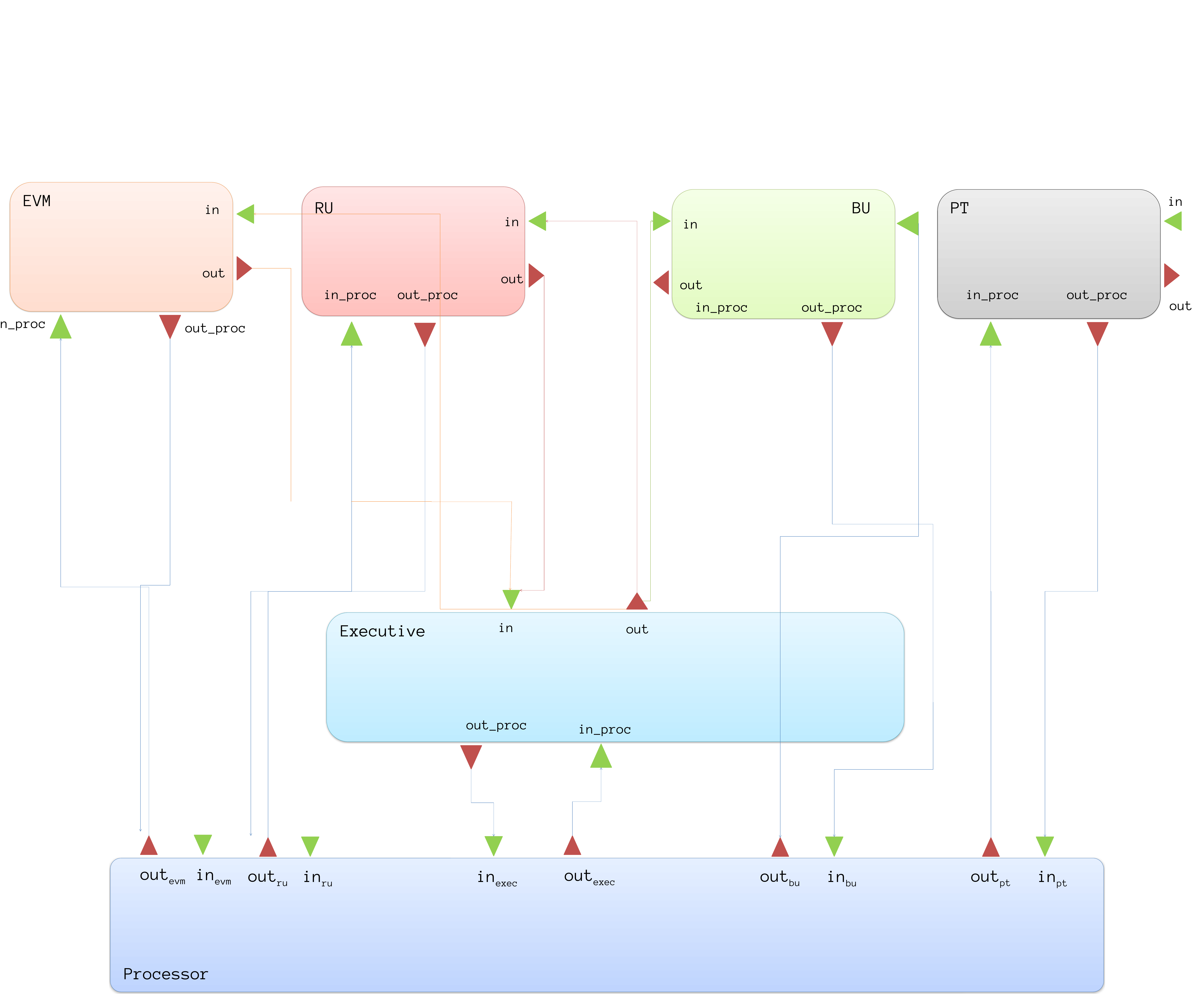

EVM

in

RU
BU
PT

in

in
in

out

out

out

in_proc
out_proc
in_proc
out_proc
out
in_proc
out_proc
in_proc
out_proc

in
Executive

out
out_proc
in_proc

outevm
inevm
outexec
outru
outbu
outpt

inru
inexec
inbu
inpt
Processor